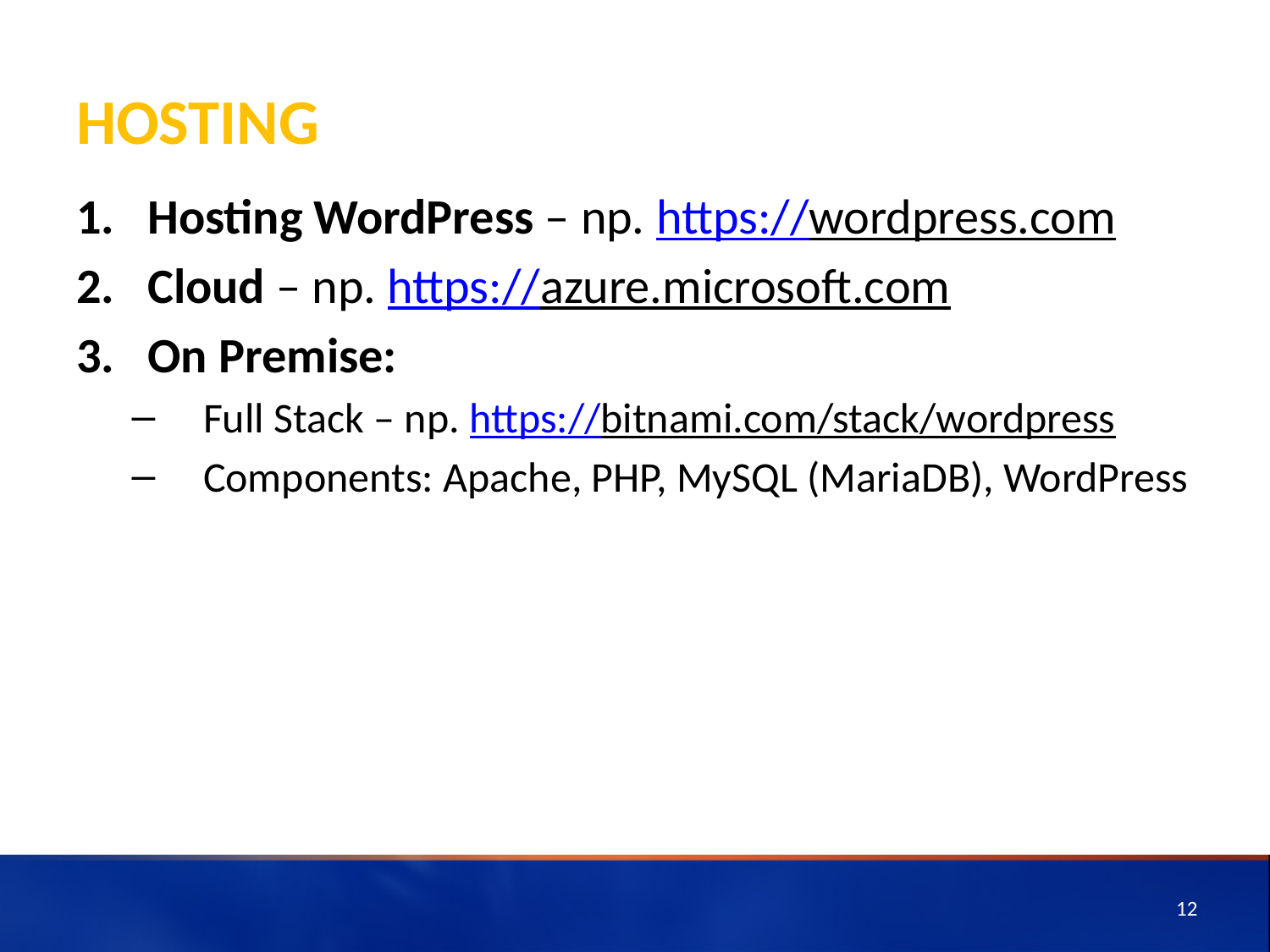

# Hosting
Hosting WordPress – np. https://wordpress.com
Cloud – np. https://azure.microsoft.com
On Premise:
Full Stack – np. https://bitnami.com/stack/wordpress
Components: Apache, PHP, MySQL (MariaDB), WordPress
12